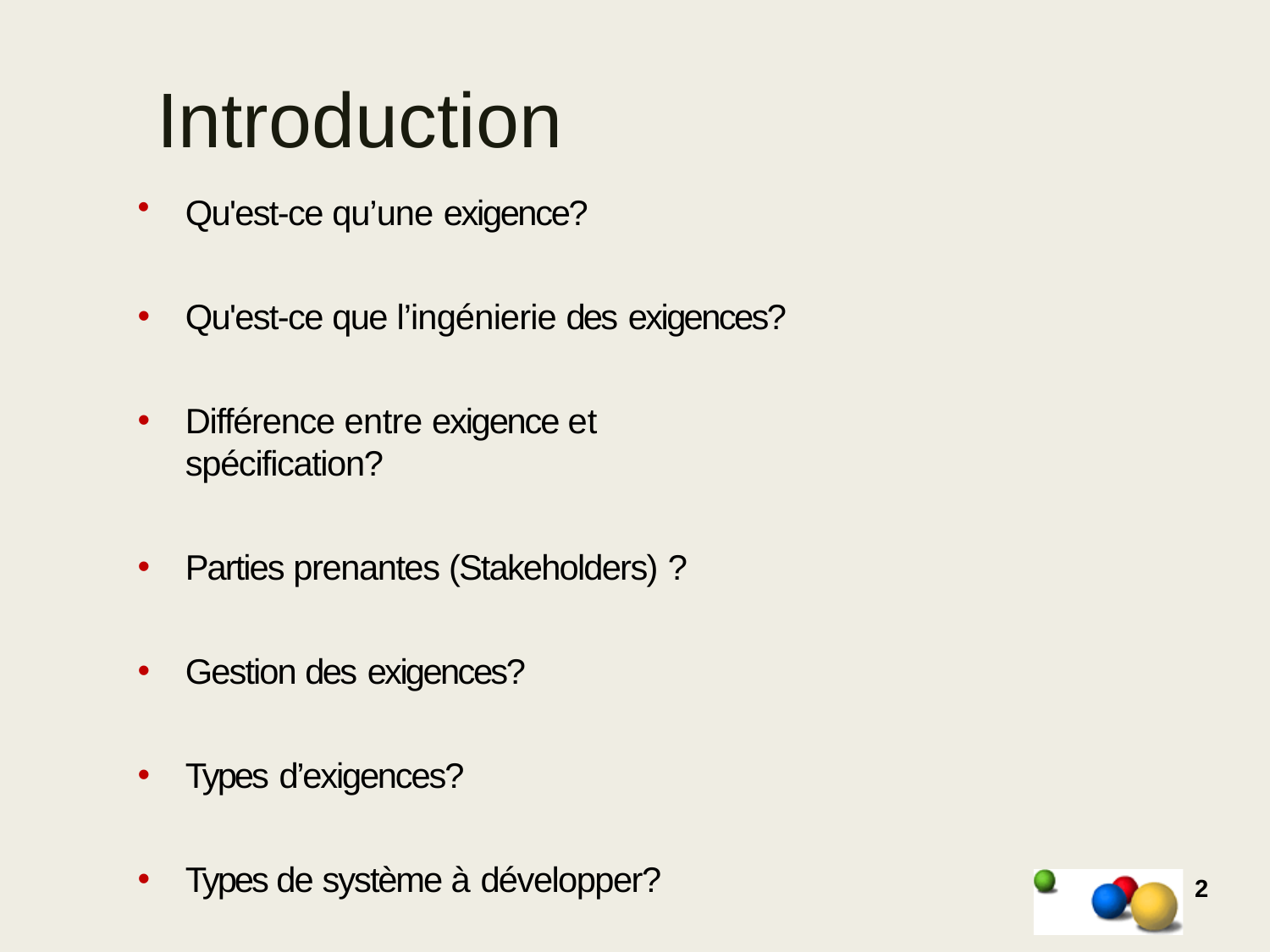

# Introduction
Qu'est-ce qu’une exigence?

Qu'est-ce que l’ingénierie des exigences?

Différence entre exigence et spécification?

Parties prenantes (Stakeholders) ?

Gestion des exigences?

Types d’exigences?

Types de système à développer?

2